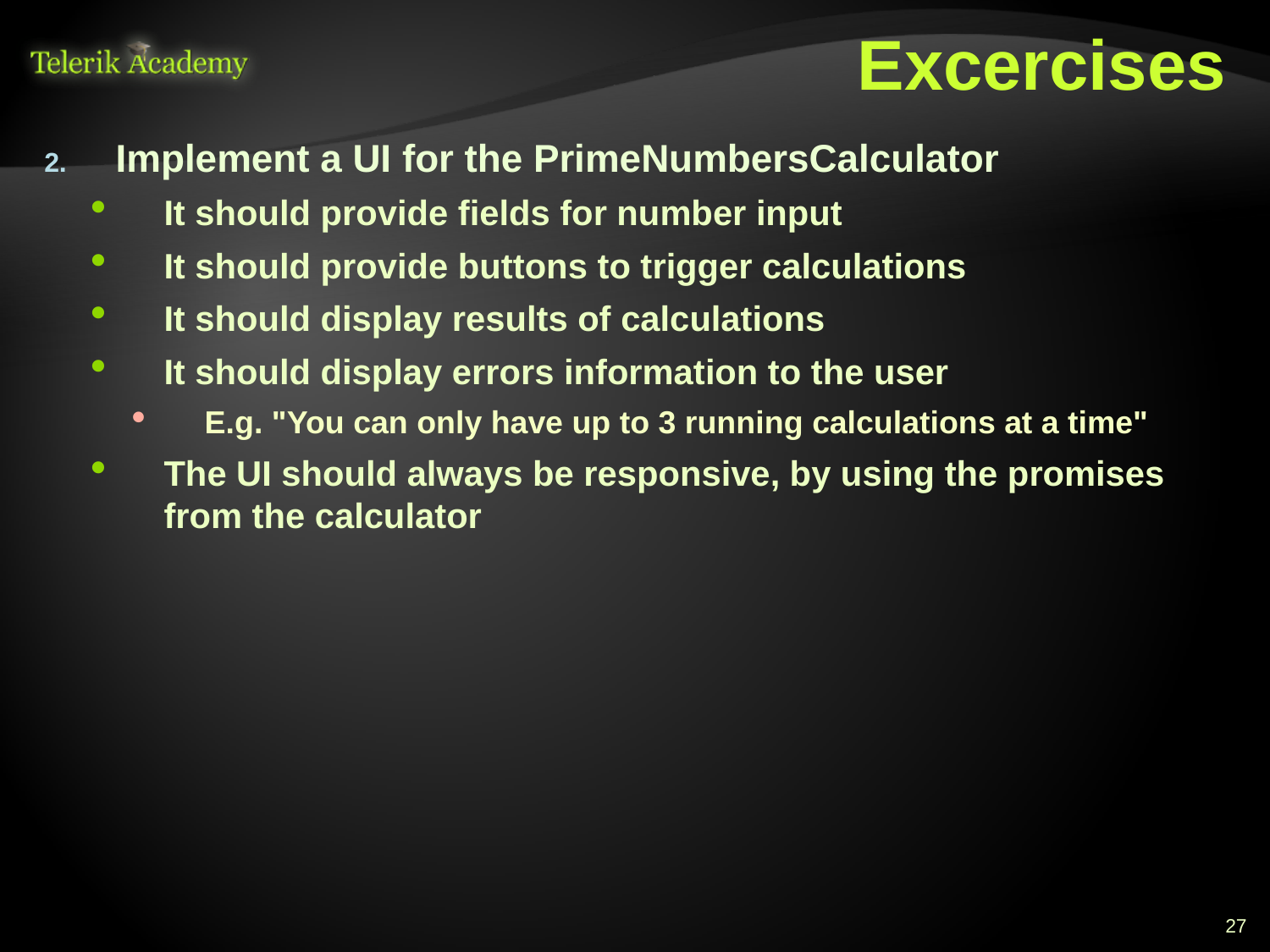

# Excercises
Implement a UI for the PrimeNumbersCalculator
It should provide fields for number input
It should provide buttons to trigger calculations
It should display results of calculations
It should display errors information to the user
E.g. "You can only have up to 3 running calculations at a time"
The UI should always be responsive, by using the promises from the calculator

27